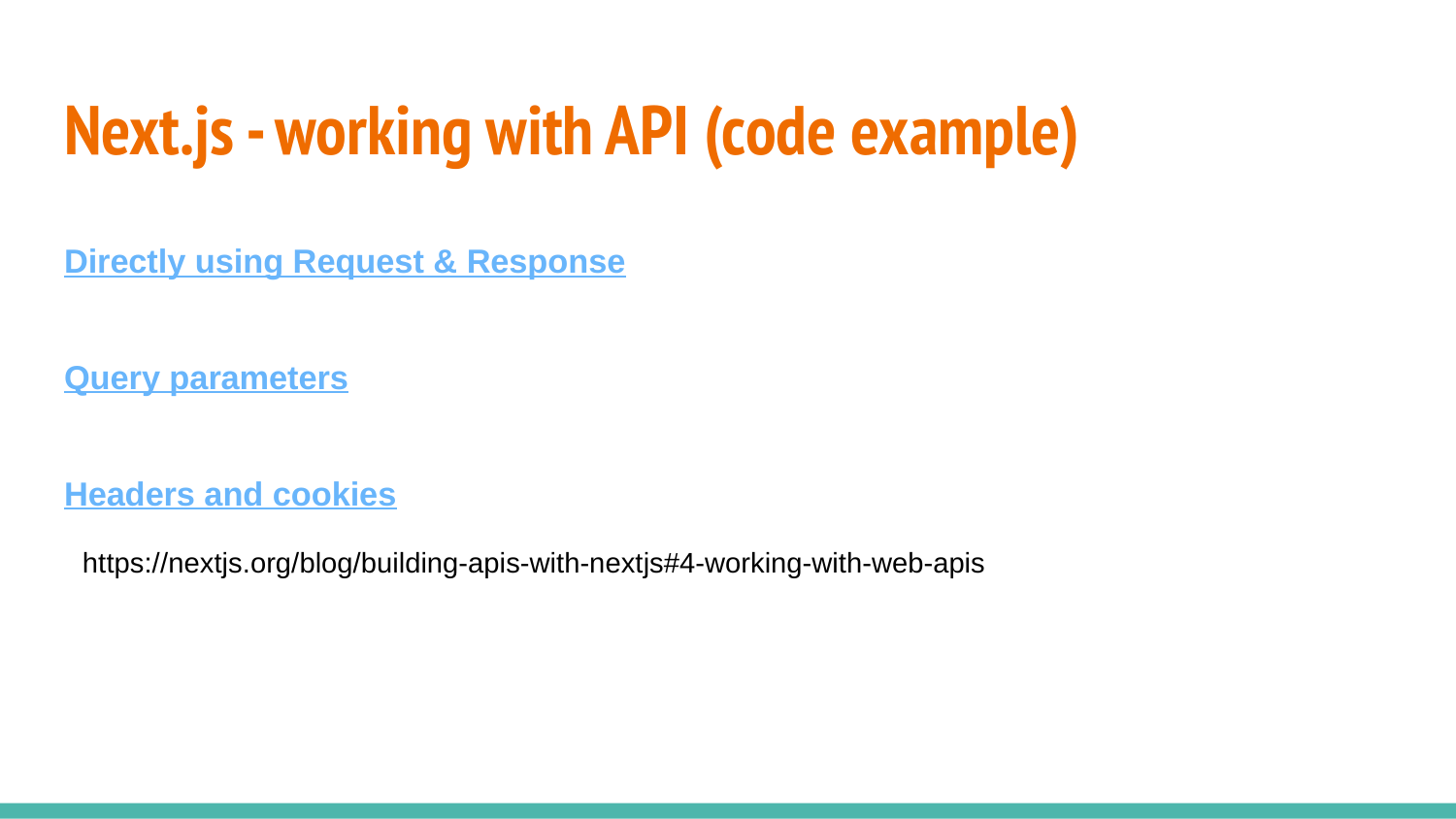

# Next.js - working with API (code example)
Directly using Request & Response
Query parameters
Headers and cookies

https://nextjs.org/blog/building-apis-with-nextjs#4-working-with-web-apis